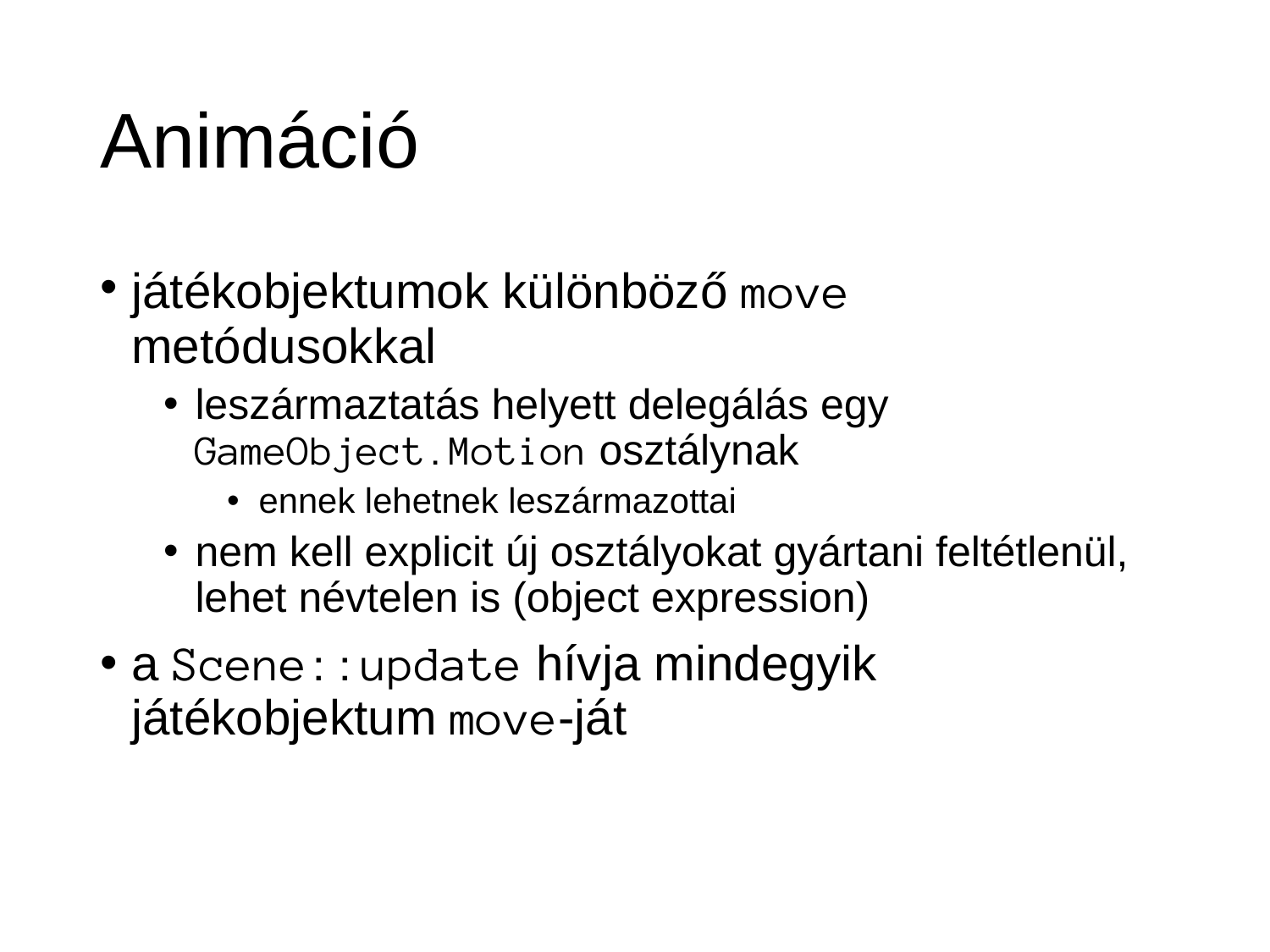

# Animáció
játékobjektumok különböző move metódusokkal
leszármaztatás helyett delegálás egy GameObject.Motion osztálynak
ennek lehetnek leszármazottai
nem kell explicit új osztályokat gyártani feltétlenül, lehet névtelen is (object expression)
a Scene::update hívja mindegyik játékobjektum move-ját